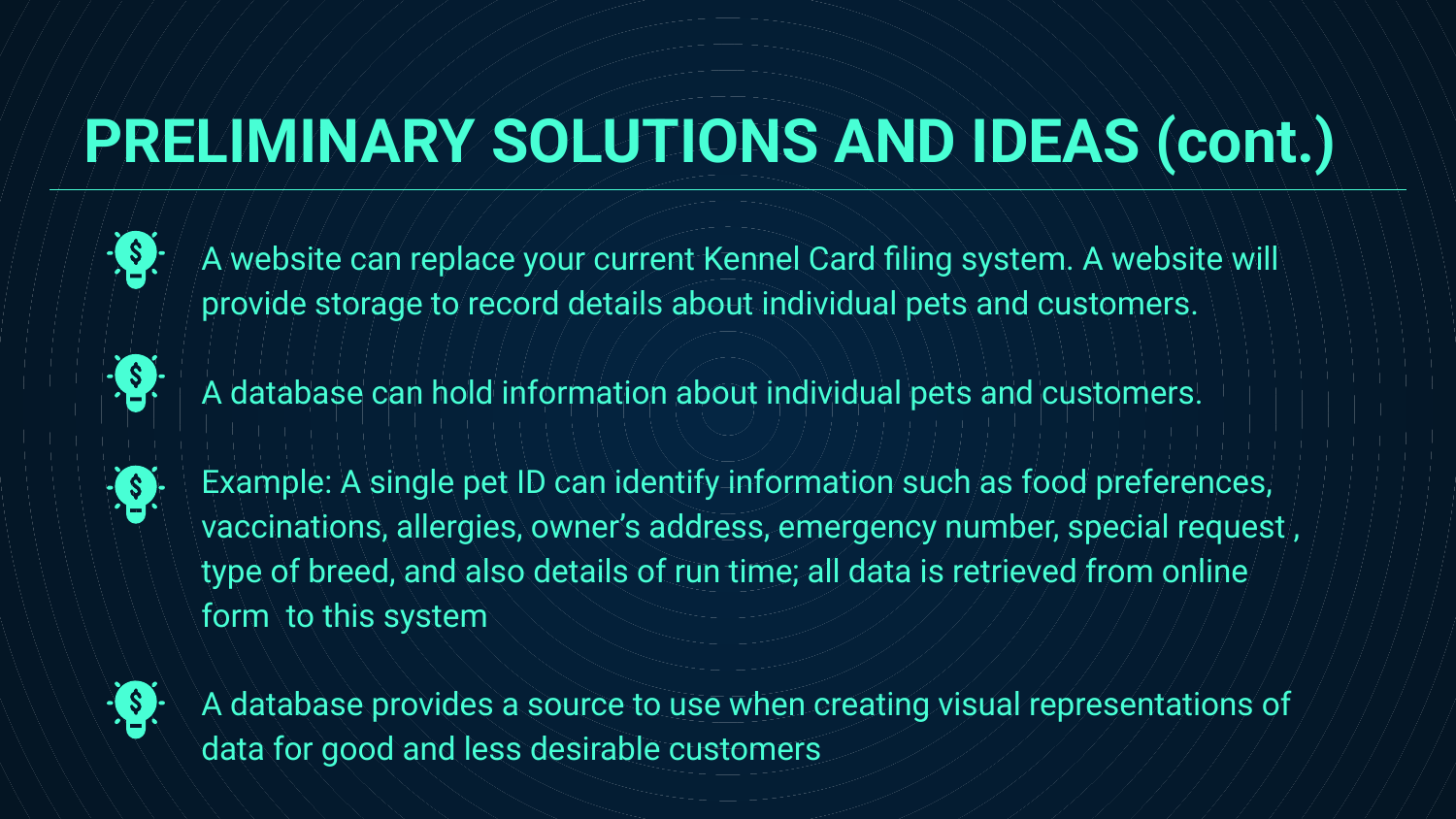

PRELIMINARY SOLUTIONS AND IDEAS (cont.)
A website can replace your current Kennel Card filing system. A website will provide storage to record details about individual pets and customers.

A database can hold information about individual pets and customers.

Example: A single pet ID can identify information such as food preferences, vaccinations, allergies, owner’s address, emergency number, special request , type of breed, and also details of run time; all data is retrieved from online form  to this system

A database provides a source to use when creating visual representations of data for good and less desirable customers